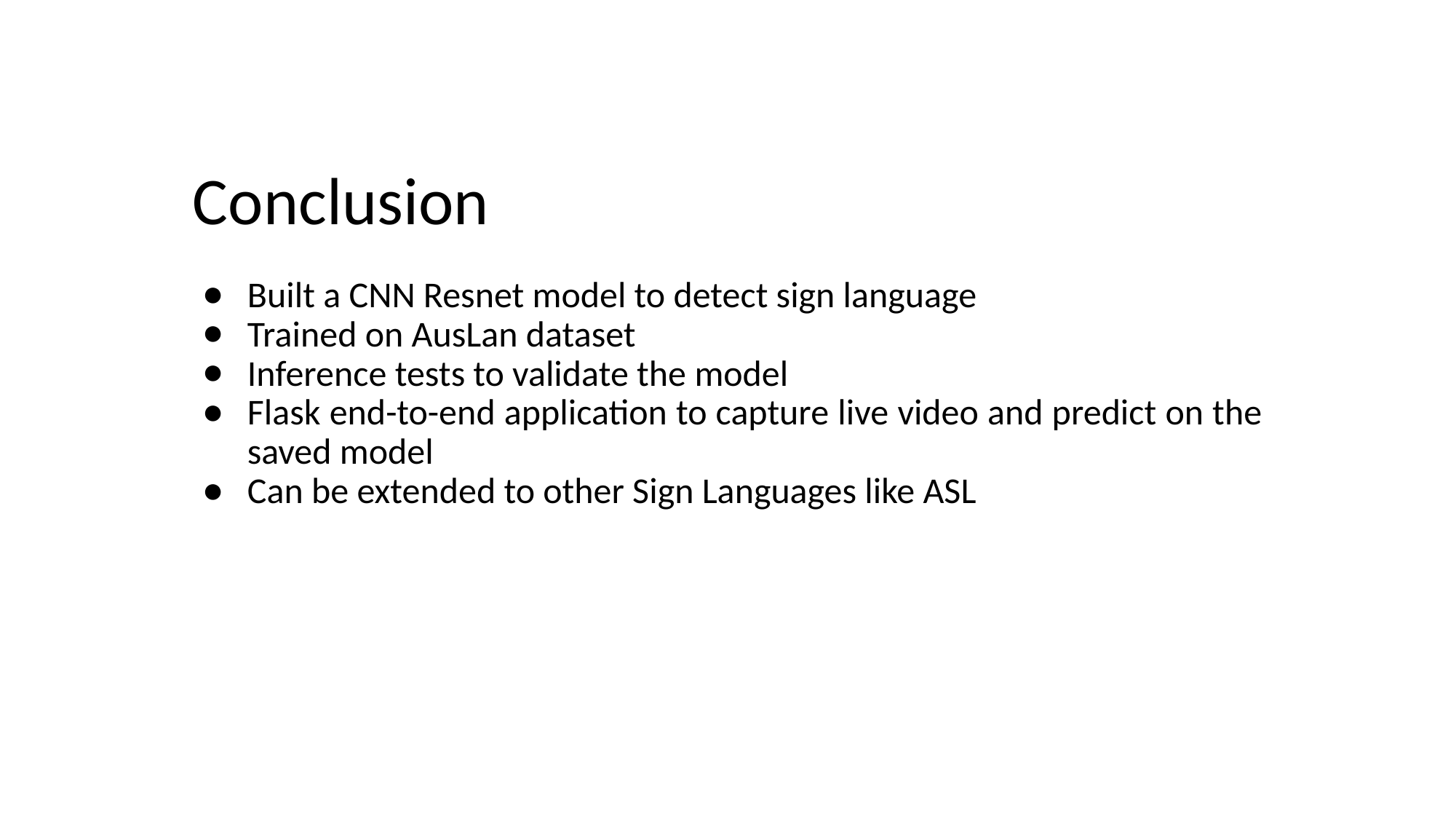

# Conclusion
Built a CNN Resnet model to detect sign language
Trained on AusLan dataset
Inference tests to validate the model
Flask end-to-end application to capture live video and predict on the saved model
Can be extended to other Sign Languages like ASL